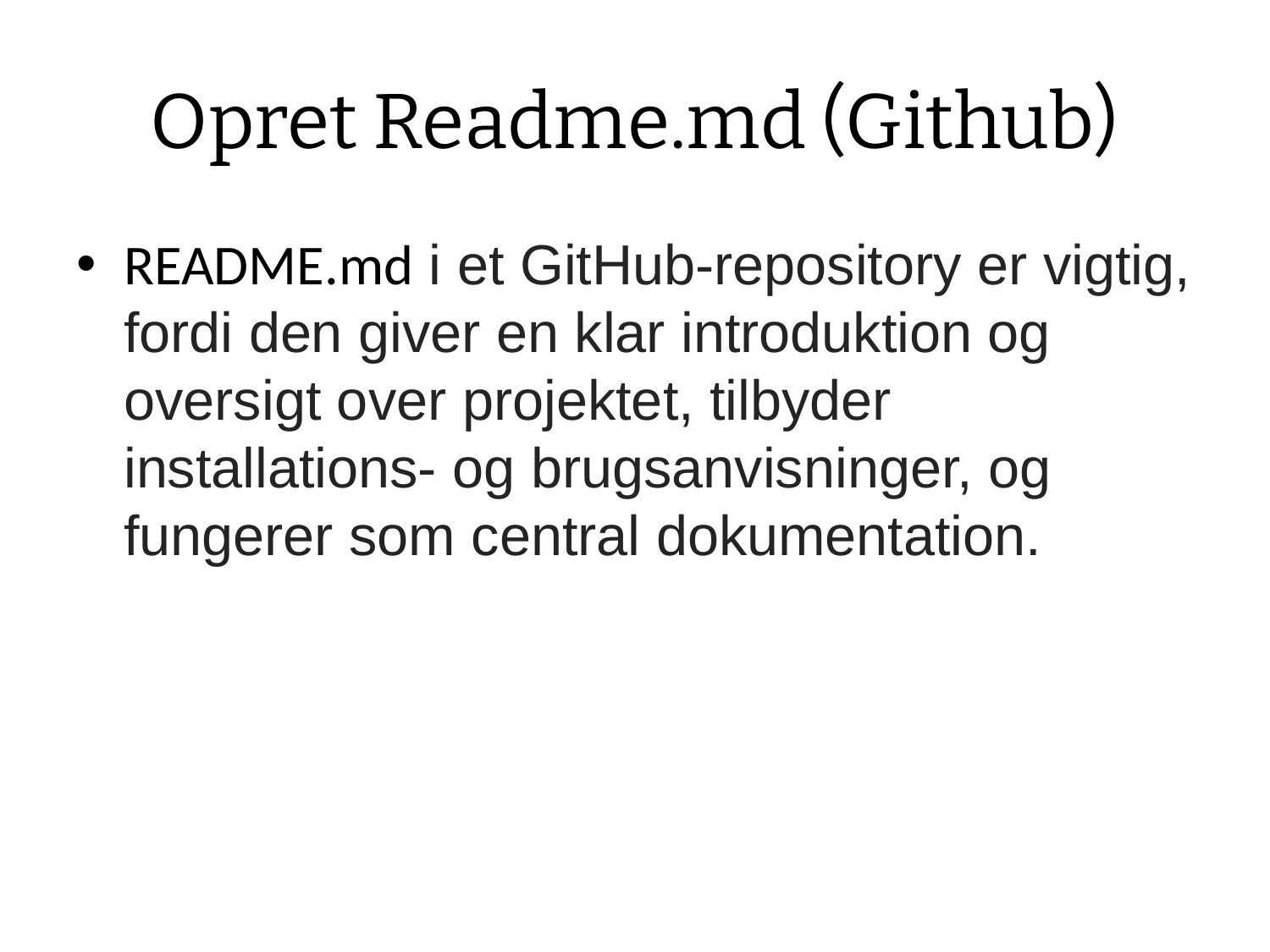

# Opret Readme.md (Github)
README.md i et GitHub-repository er vigtig, fordi den giver en klar introduktion og oversigt over projektet, tilbyder installations- og brugsanvisninger, og fungerer som central dokumentation.